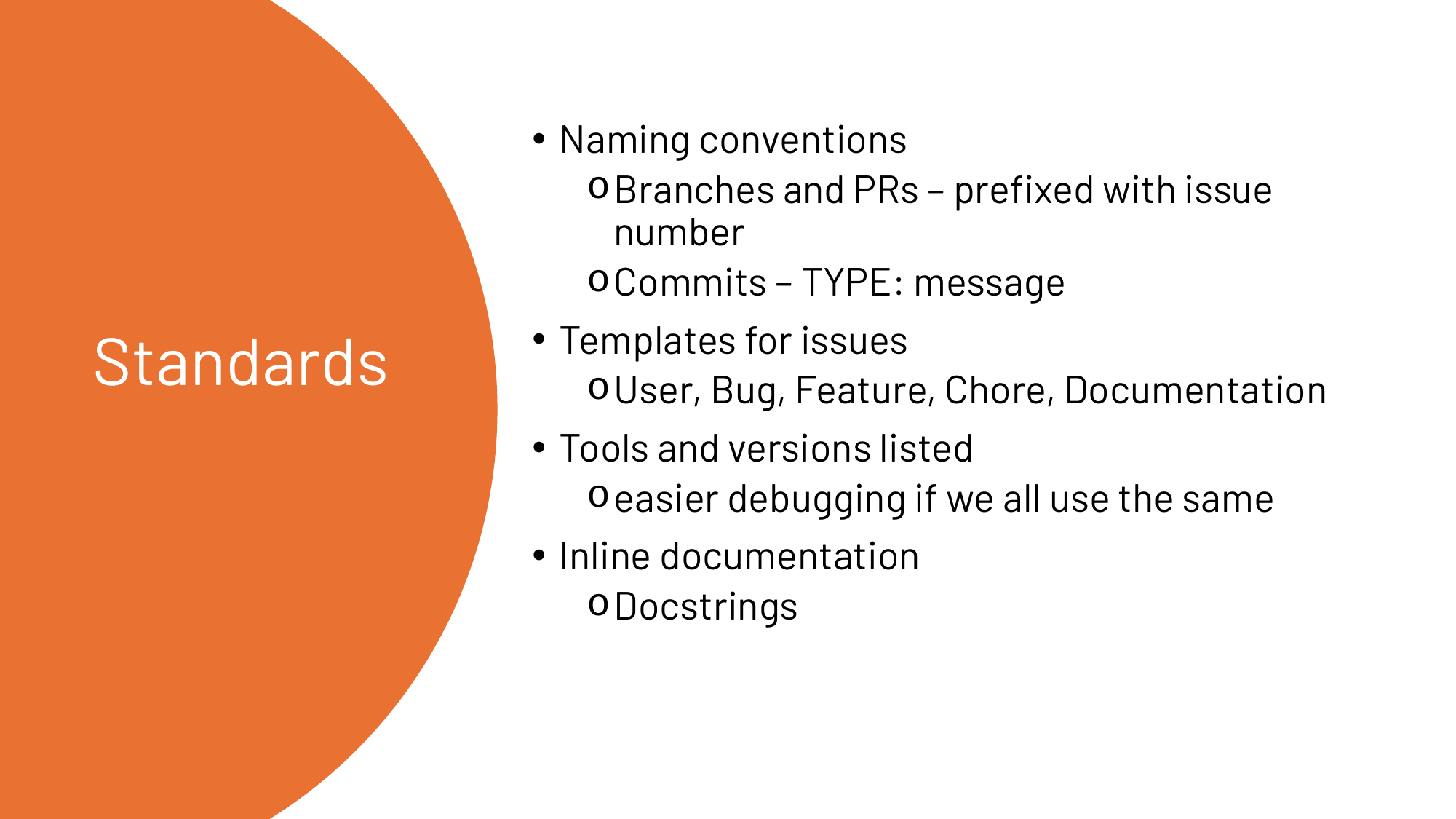

Naming conventions
Branches and PRs – prefixed with issue number
Commits – TYPE: message
Templates for issues
User, Bug, Feature, Chore, Documentation
Tools and versions listed
easier debugging if we all use the same
Inline documentation
Docstrings

# Standards